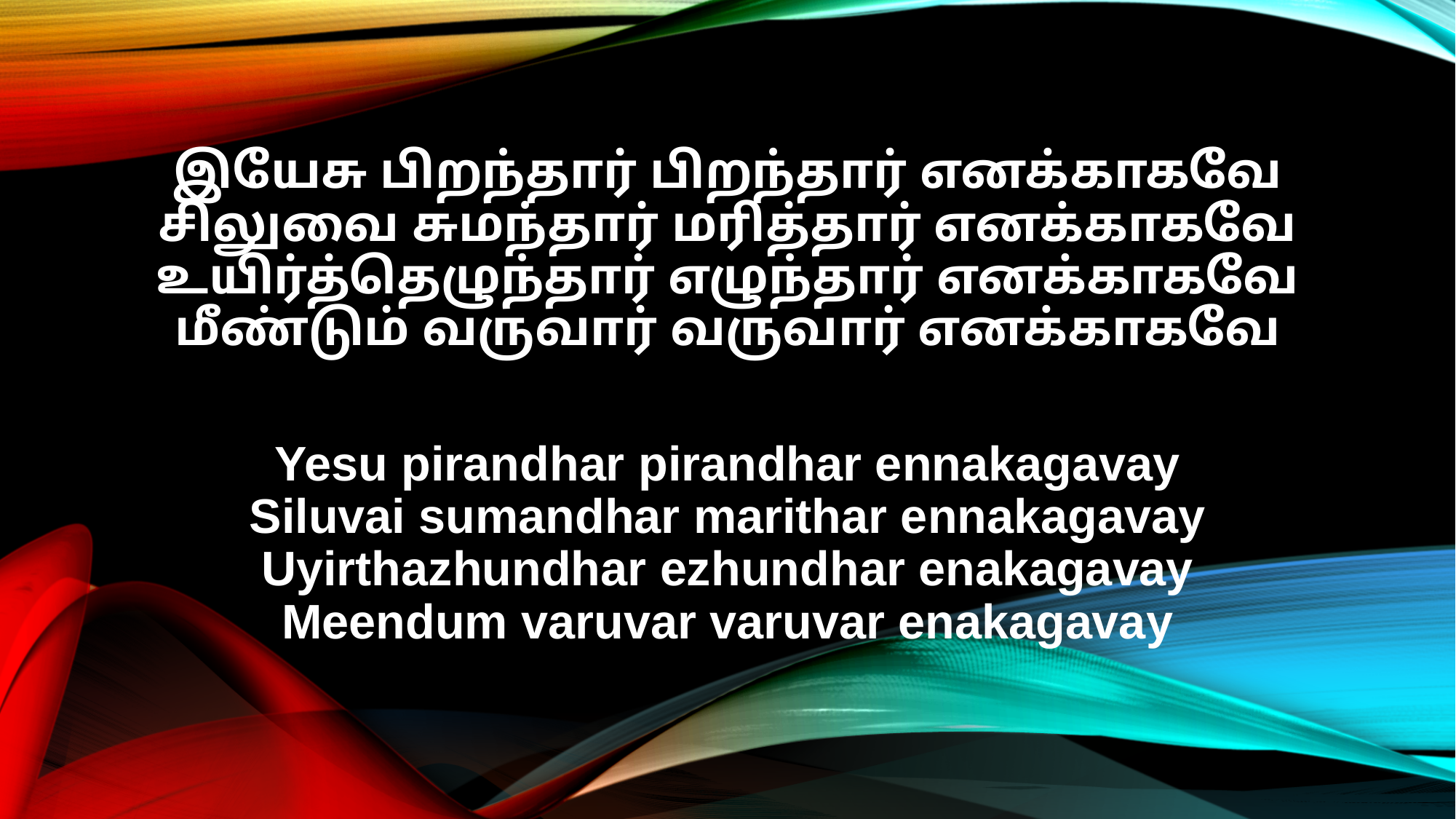

இயேசு பிறந்தார் பிறந்தார் எனக்காகவே
சிலுவை சுமந்தார் மரித்தார் எனக்காகவே
உயிர்த்தெழுந்தார் எழுந்தார் எனக்காகவே
மீண்டும் வருவார் வருவார் எனக்காகவே

Yesu pirandhar pirandhar ennakagavay
Siluvai sumandhar marithar ennakagavay
Uyirthazhundhar ezhundhar enakagavay
Meendum varuvar varuvar enakagavay